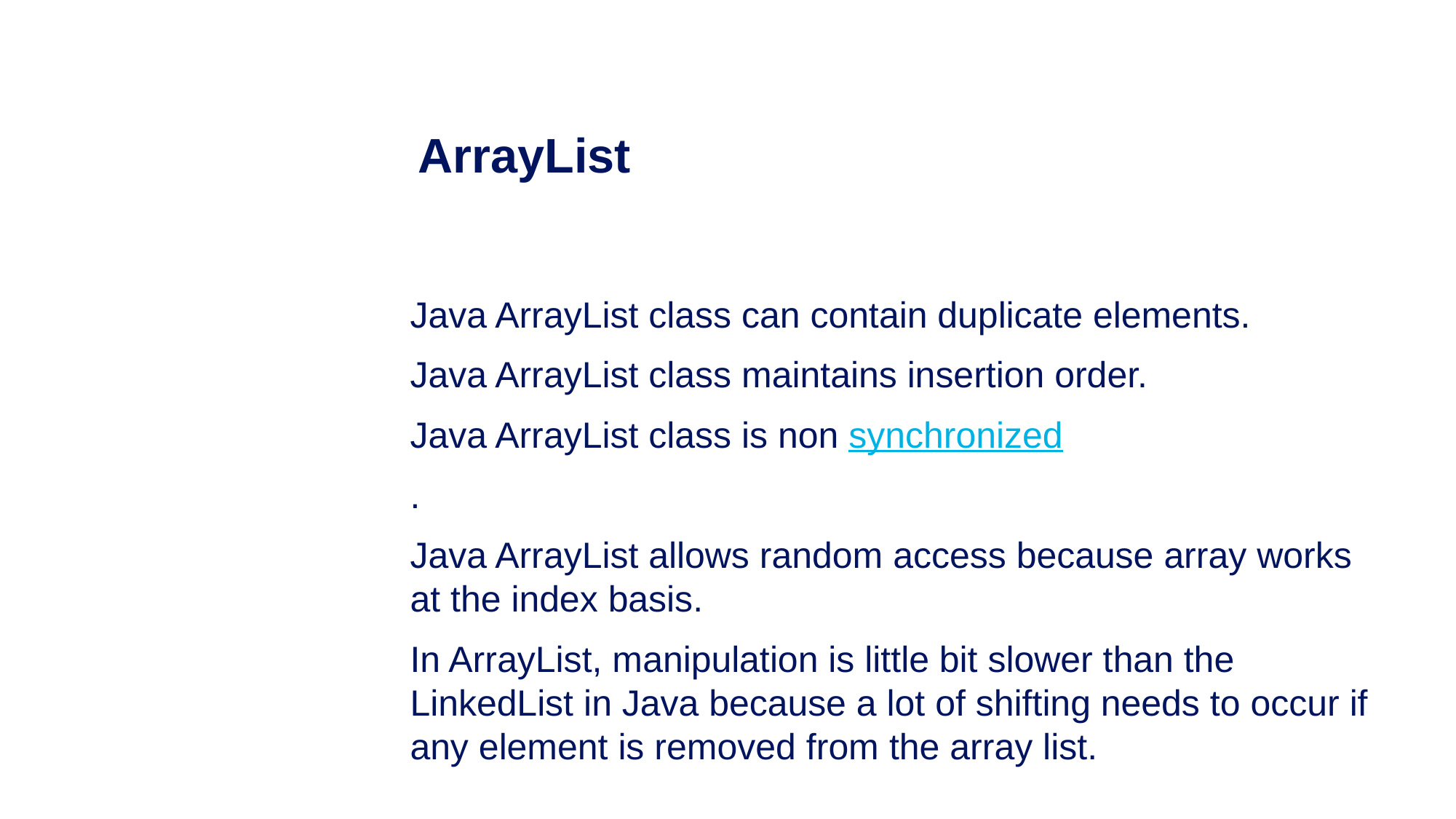

ArrayList
Java ArrayList class can contain duplicate elements.
Java ArrayList class maintains insertion order.
Java ArrayList class is non synchronized
.
Java ArrayList allows random access because array works at the index basis.
In ArrayList, manipulation is little bit slower than the LinkedList in Java because a lot of shifting needs to occur if any element is removed from the array list.